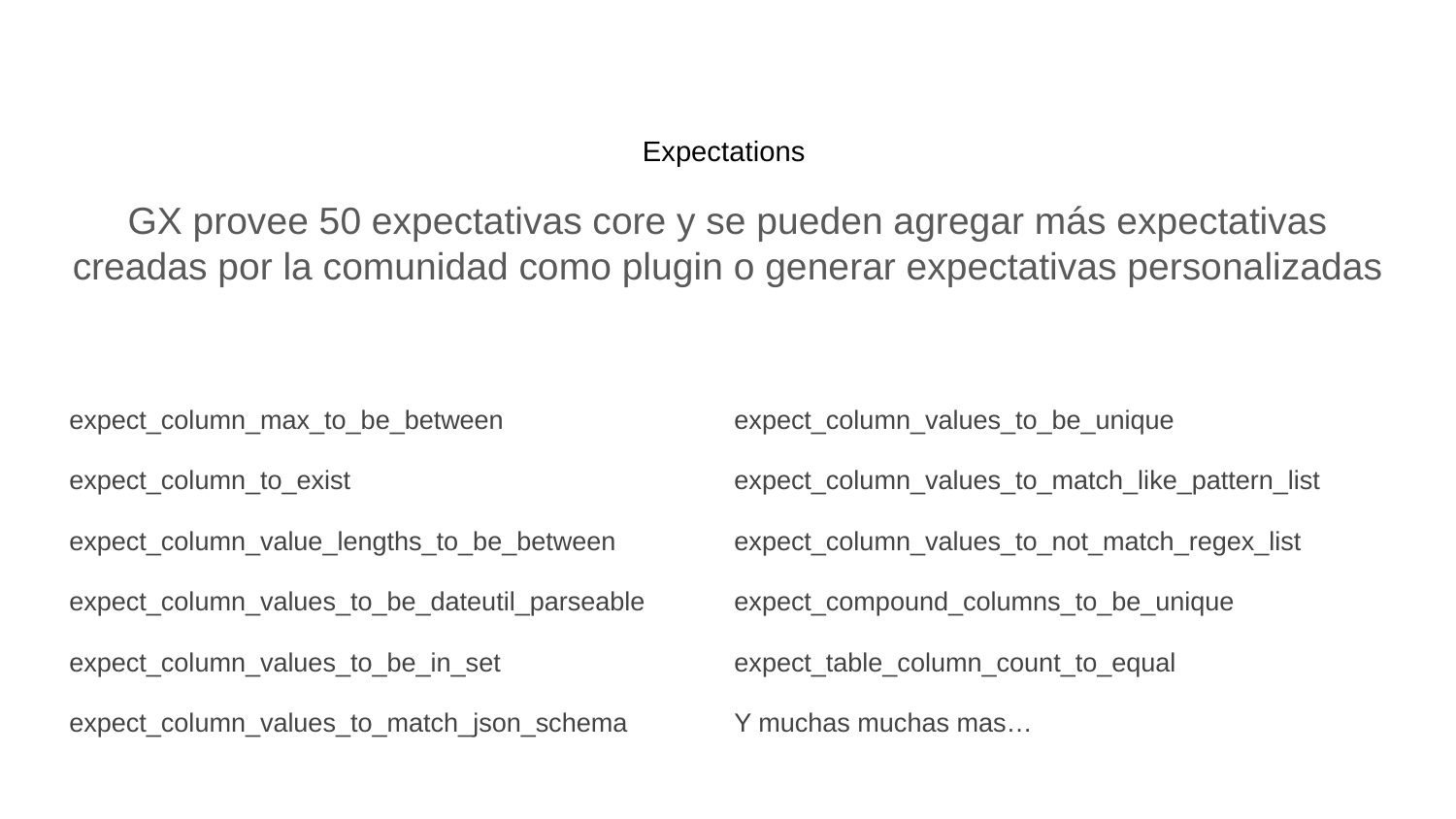

# Expectations
GX provee 50 expectativas core y se pueden agregar más expectativas creadas por la comunidad como plugin o generar expectativas personalizadas
| expect\_column\_max\_to\_be\_between | expect\_column\_values\_to\_be\_unique |
| --- | --- |
| expect\_column\_to\_exist | expect\_column\_values\_to\_match\_like\_pattern\_list |
| expect\_column\_value\_lengths\_to\_be\_between | expect\_column\_values\_to\_not\_match\_regex\_list |
| expect\_column\_values\_to\_be\_dateutil\_parseable | expect\_compound\_columns\_to\_be\_unique |
| expect\_column\_values\_to\_be\_in\_set | expect\_table\_column\_count\_to\_equal |
| expect\_column\_values\_to\_match\_json\_schema | Y muchas muchas mas… |